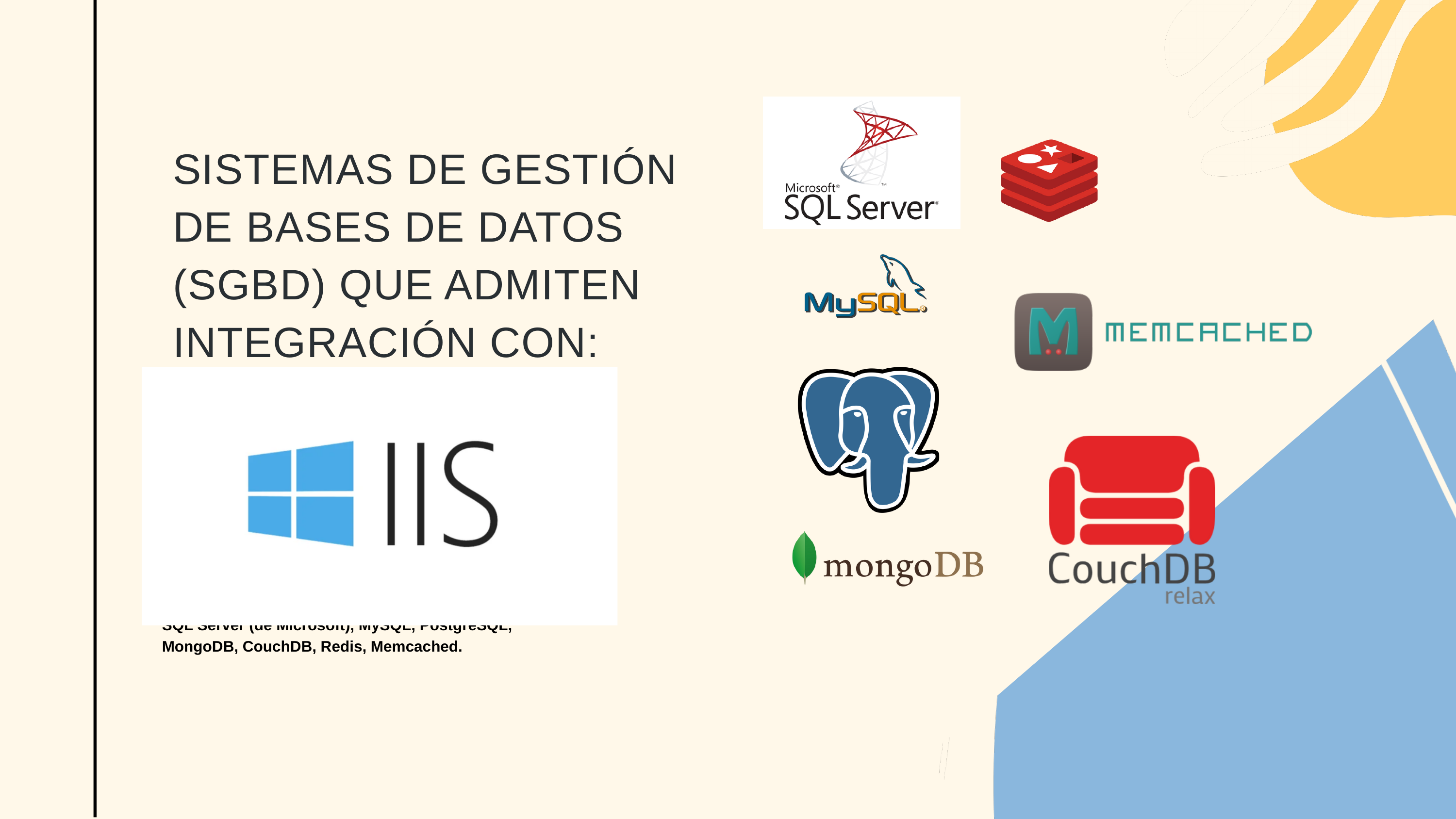

SISTEMAS DE GESTIÓN DE BASES DE DATOS (SGBD) QUE ADMITEN INTEGRACIÓN CON:

SQL Server (de Microsoft), MySQL, PostgreSQL, MongoDB, CouchDB, Redis, Memcached.